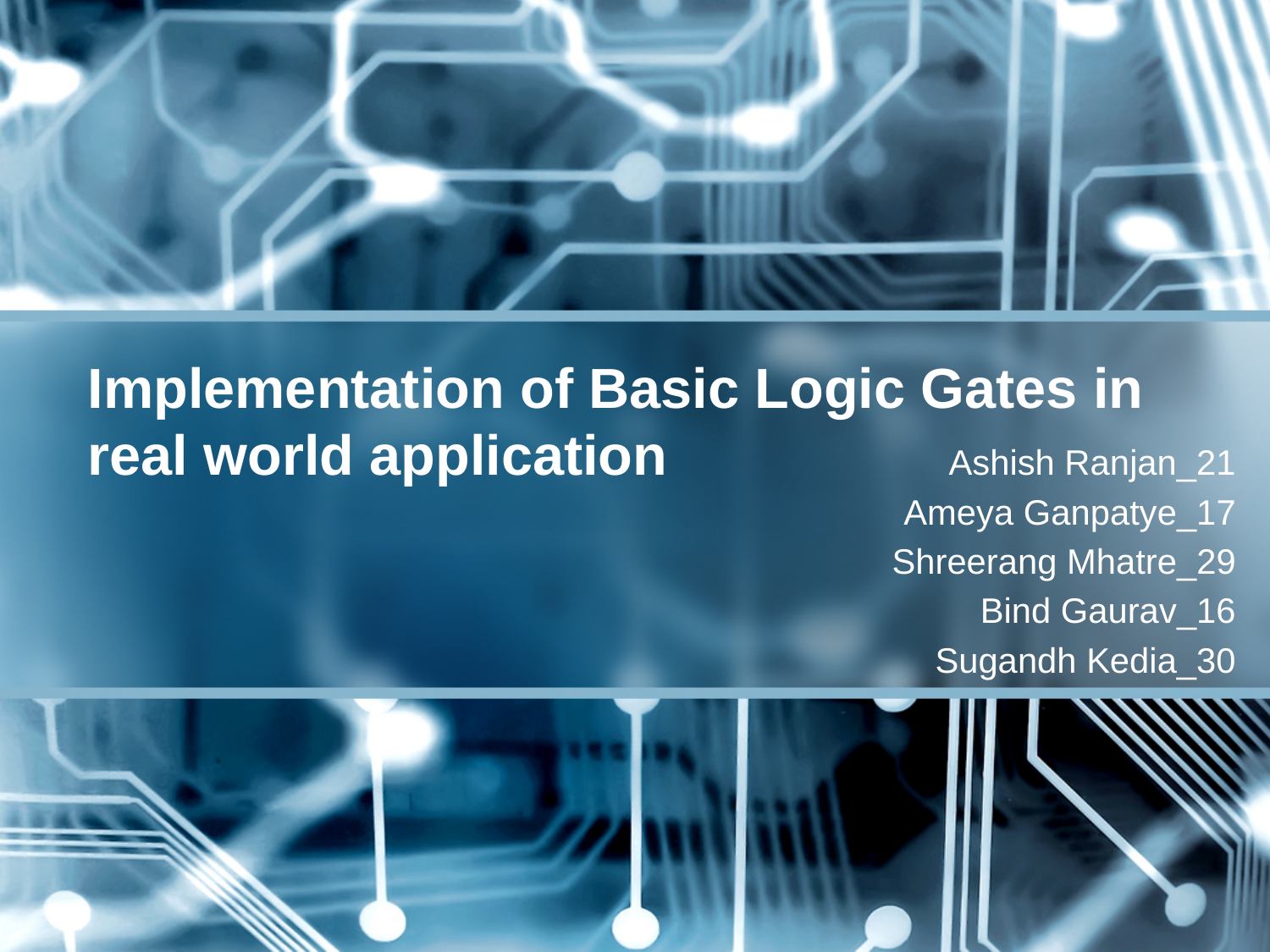

# Implementation of Basic Logic Gates in real world application
Ashish Ranjan_21
Ameya Ganpatye_17
Shreerang Mhatre_29
Bind Gaurav_16
Sugandh Kedia_30